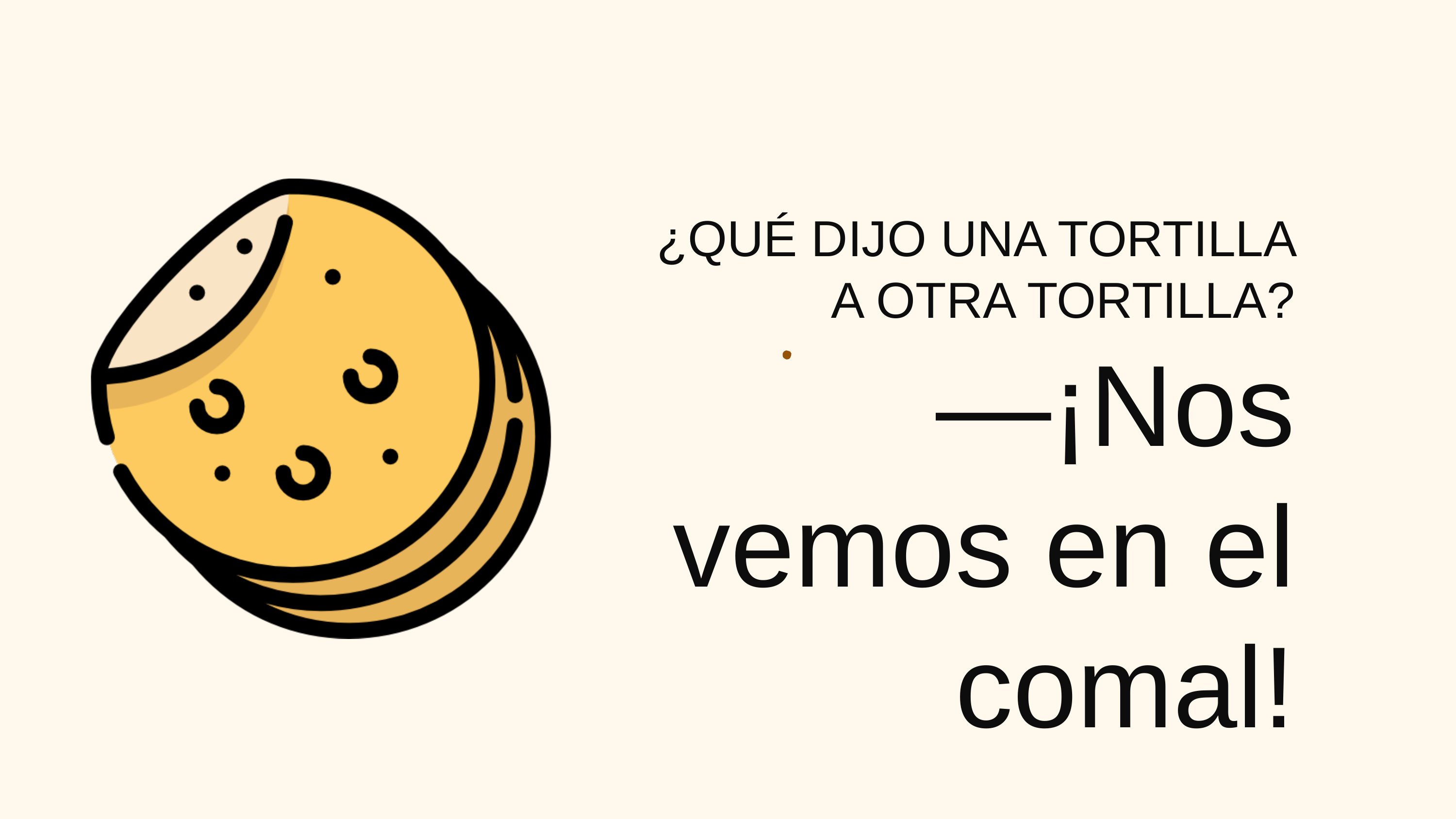

¿QUÉ DIJO UNA TORTILLA A OTRA TORTILLA?
—¡Nos vemos en el comal!